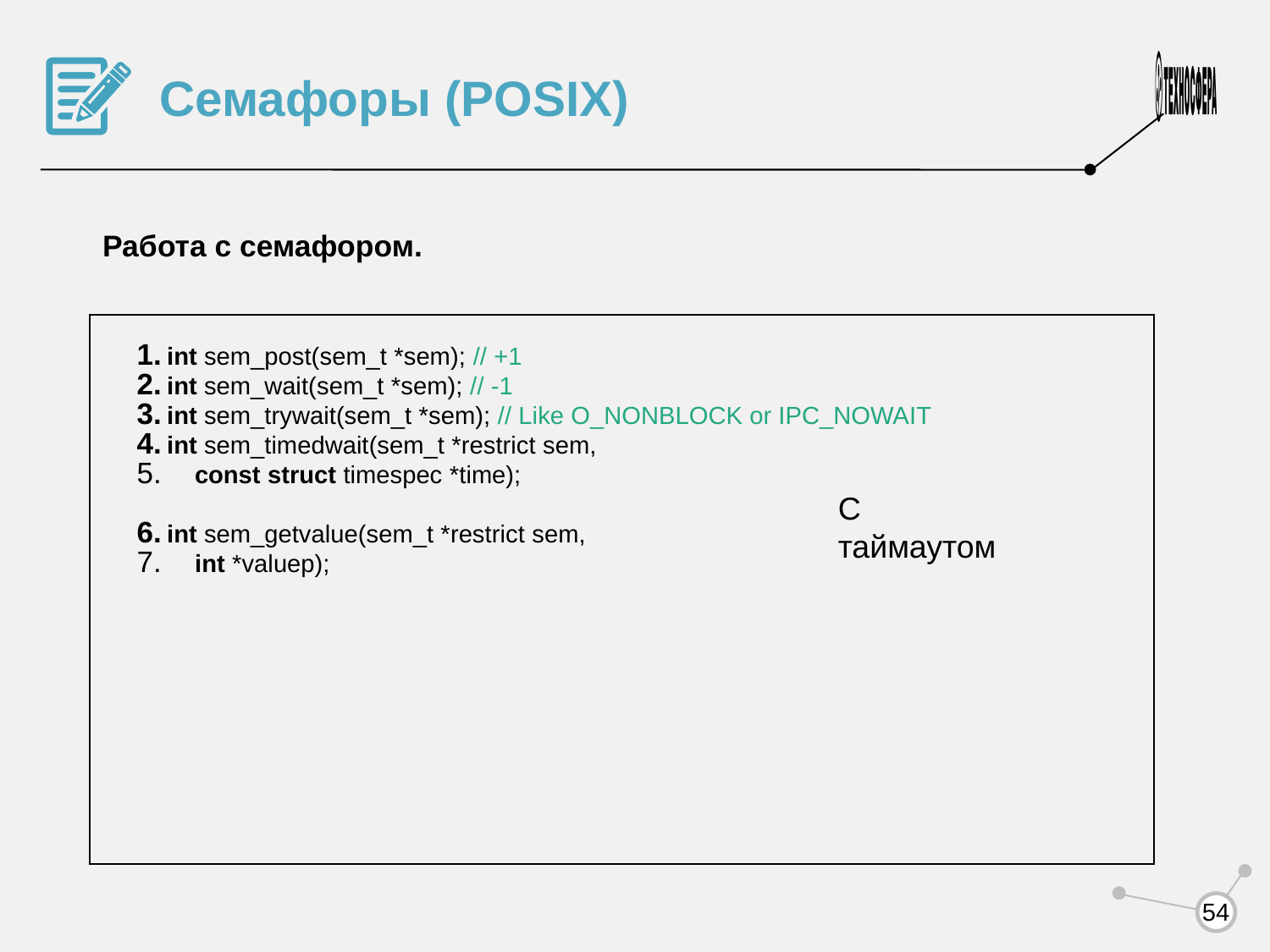

Семафоры (POSIX)
Работа с семафором.
int sem_post(sem_t *sem); // +1
int sem_wait(sem_t *sem); // -1
int sem_trywait(sem_t *sem); // Like O_NONBLOCK or IPC_NOWAIT
int sem_timedwait(sem_t *restrict sem,
    const struct timespec *time);

int sem_getvalue(sem_t *restrict sem,
    int *valuep);
С таймаутом
54